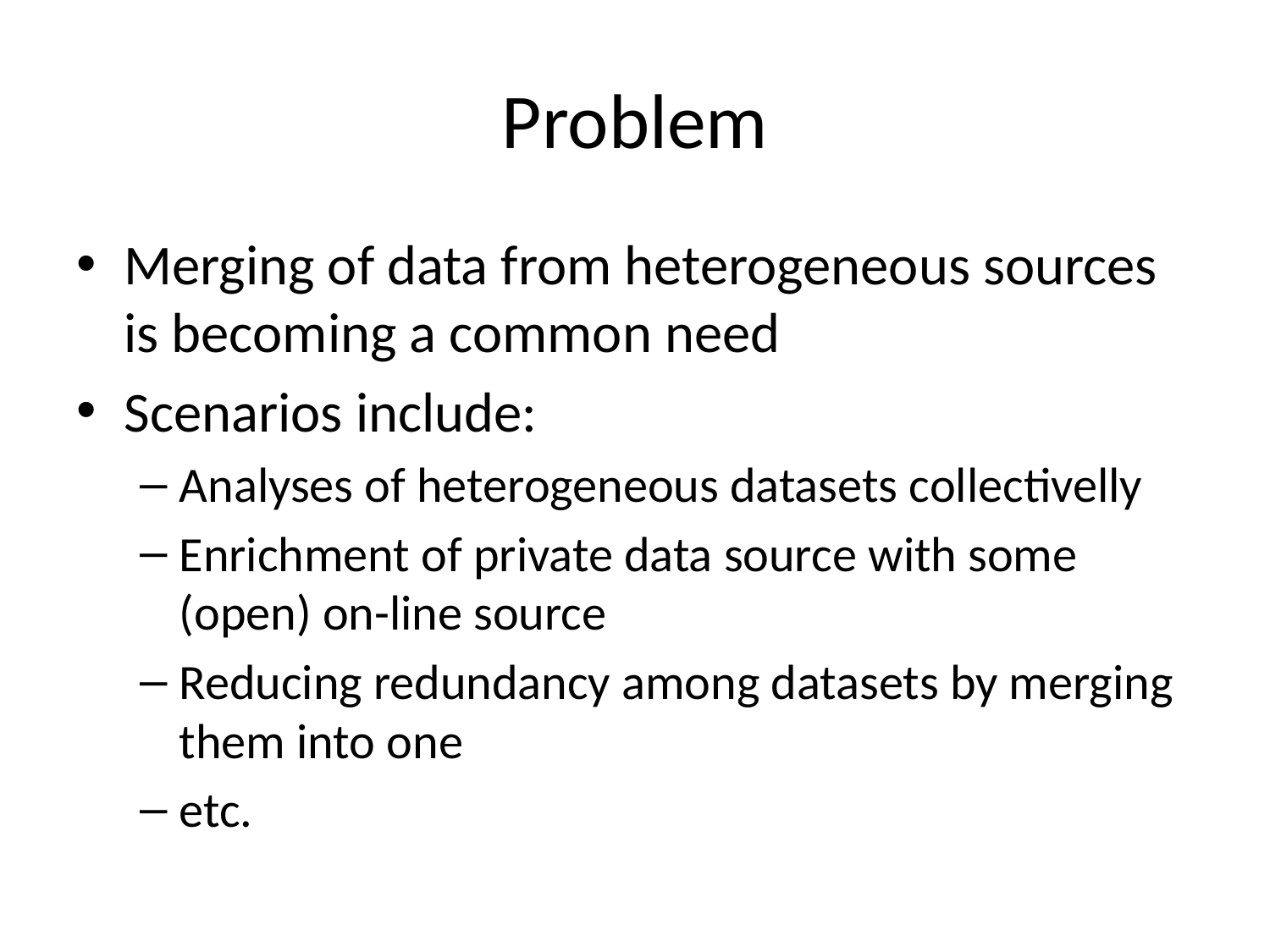

# Problem
Merging of data from heterogeneous sources is becoming a common need
Scenarios include:
Analyses of heterogeneous datasets collectivelly
Enrichment of private data source with some (open) on-line source
Reducing redundancy among datasets by merging them into one
etc.